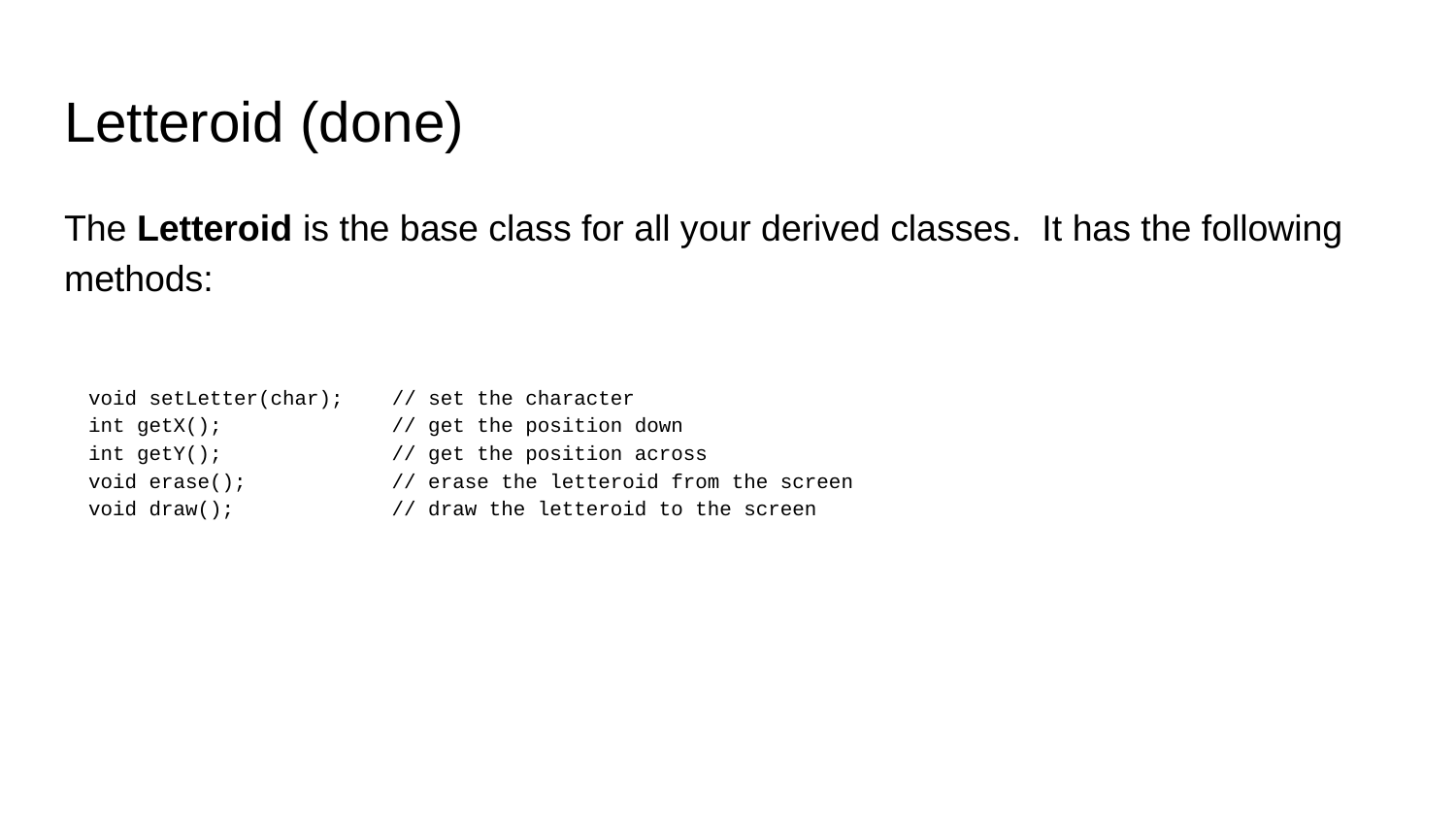

# Letteroid (done)
The Letteroid is the base class for all your derived classes.  It has the following methods:
  void setLetter(char);    // set the character
  int getX();              // get the position down
  int getY();              // get the position across
  void erase();            // erase the letteroid from the screen
  void draw();             // draw the letteroid to the screen